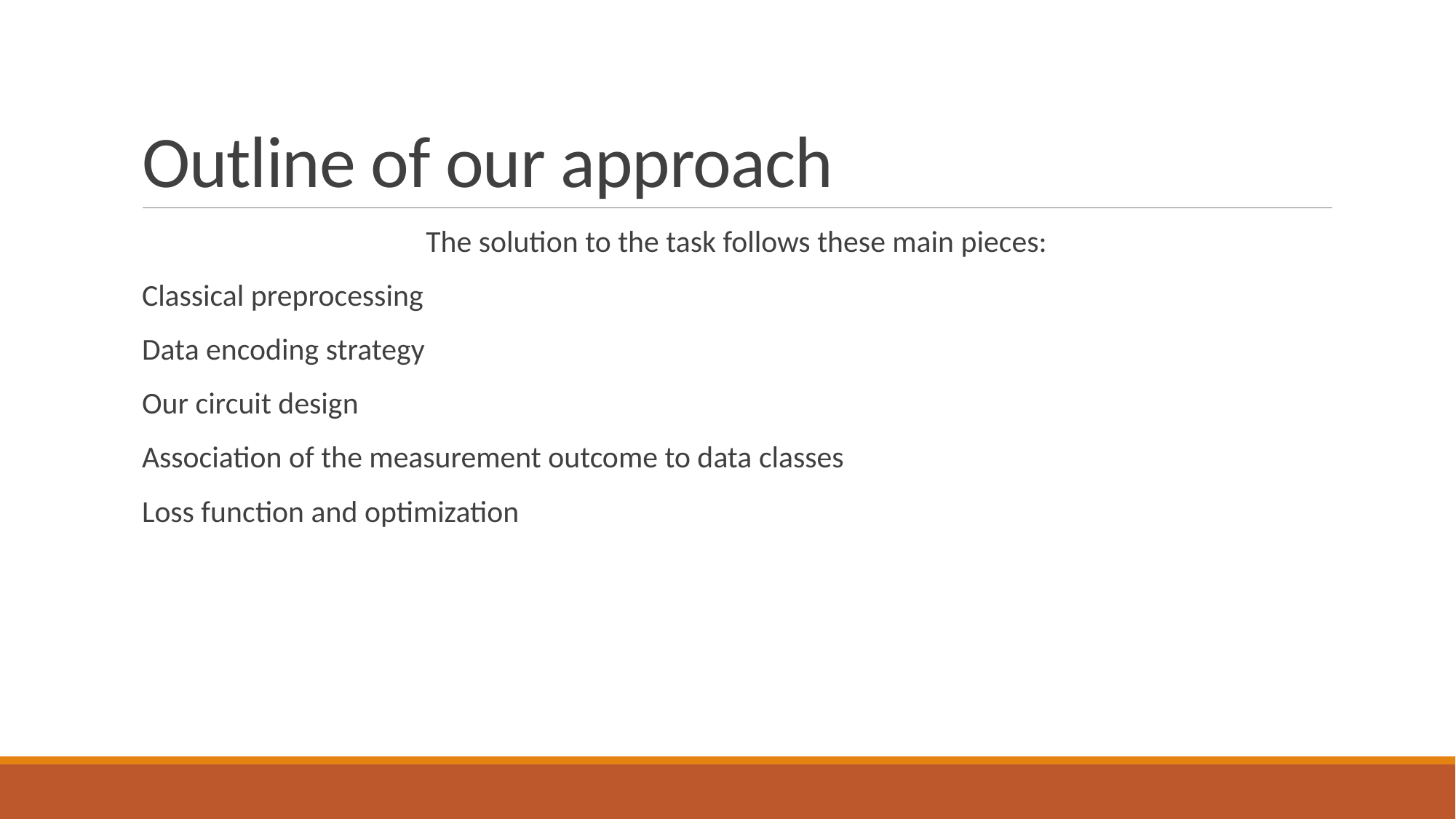

# Outline of our approach
The solution to the task follows these main pieces:
Classical preprocessing
Data encoding strategy
Our circuit design
Association of the measurement outcome to data classes
Loss function and optimization